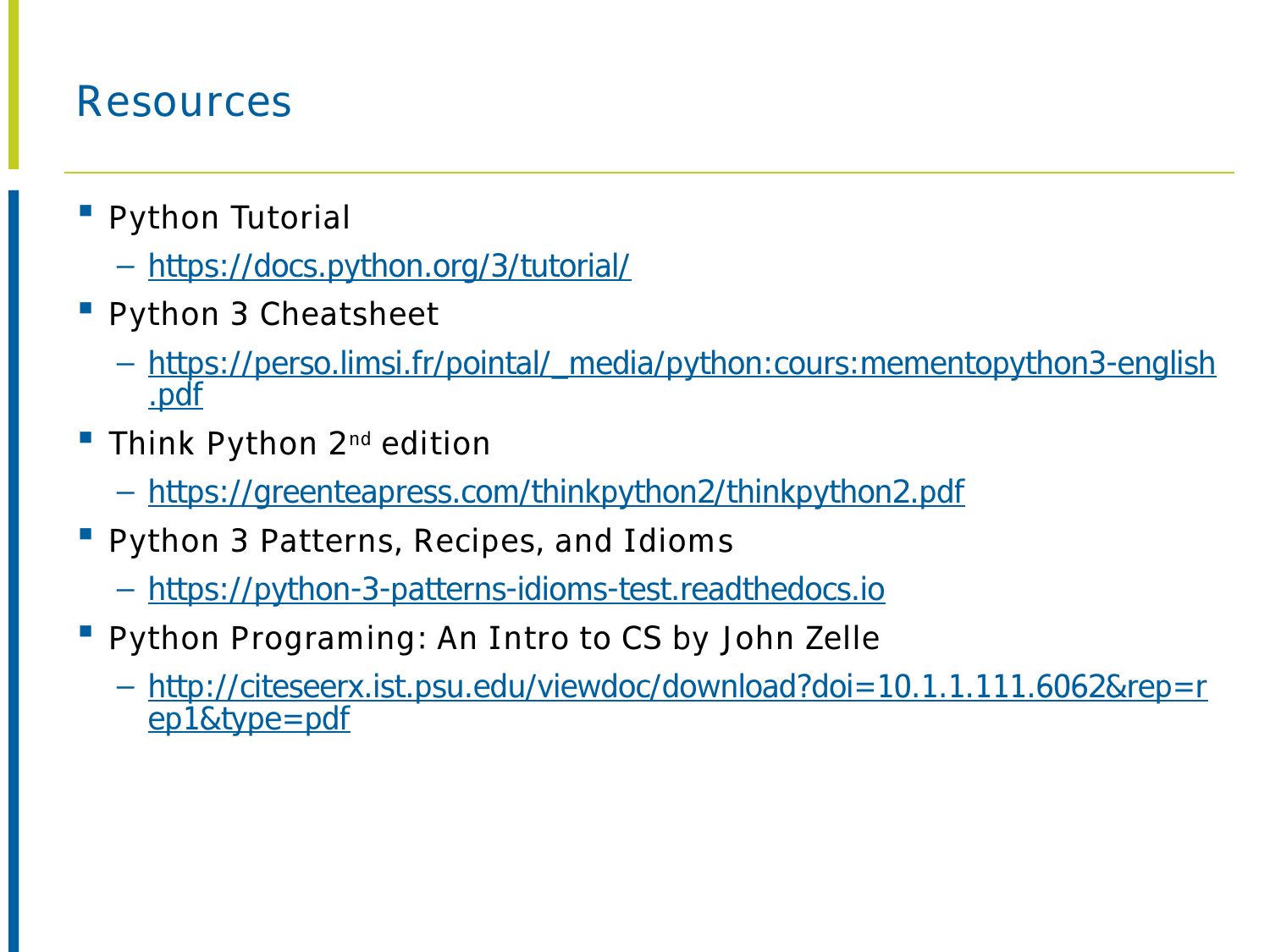

# Resources
Python Tutorial
https://docs.python.org/3/tutorial/
Python 3 Cheatsheet
https://perso.limsi.fr/pointal/_media/python:cours:mementopython3-english.pdf
Think Python 2nd edition
https://greenteapress.com/thinkpython2/thinkpython2.pdf
Python 3 Patterns, Recipes, and Idioms
https://python-3-patterns-idioms-test.readthedocs.io
Python Programing: An Intro to CS by John Zelle
http://citeseerx.ist.psu.edu/viewdoc/download?doi=10.1.1.111.6062&rep=rep1&type=pdf